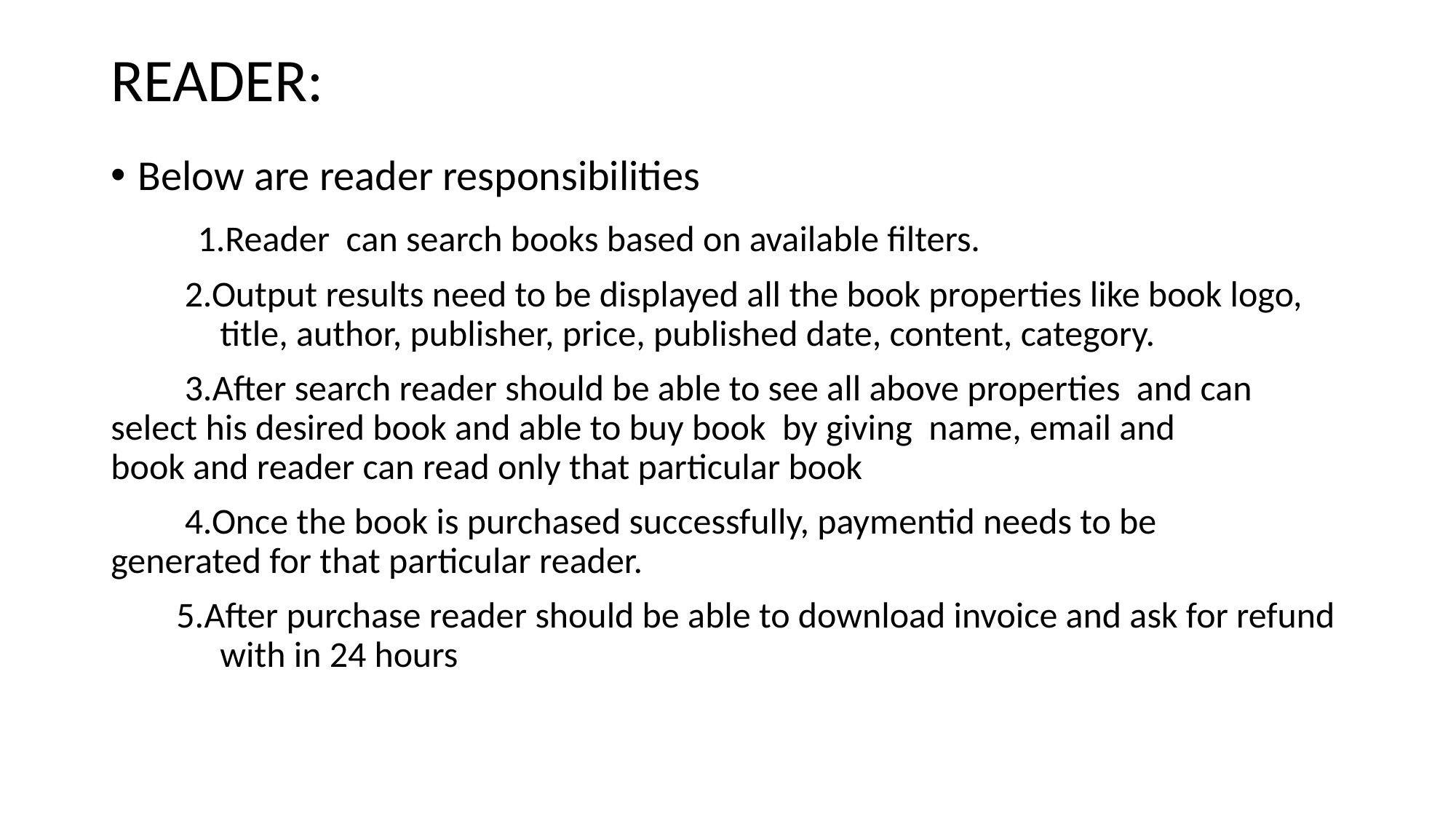

# READER:
Below are reader responsibilities
         1.Reader  can search books based on available filters.
         2.Output results need to be displayed all the book properties like book logo,     	title, author, publisher, price, published date, content, category.
         3.After search reader should be able to see all above properties  and can   	select his desired book and able to buy book  by giving  name, email and    	book and reader can read only that particular book
         4.Once the book is purchased successfully, paymentid needs to be   	generated for that particular reader.
        5.After purchase reader should be able to download invoice and ask for refund 	with in 24 hours